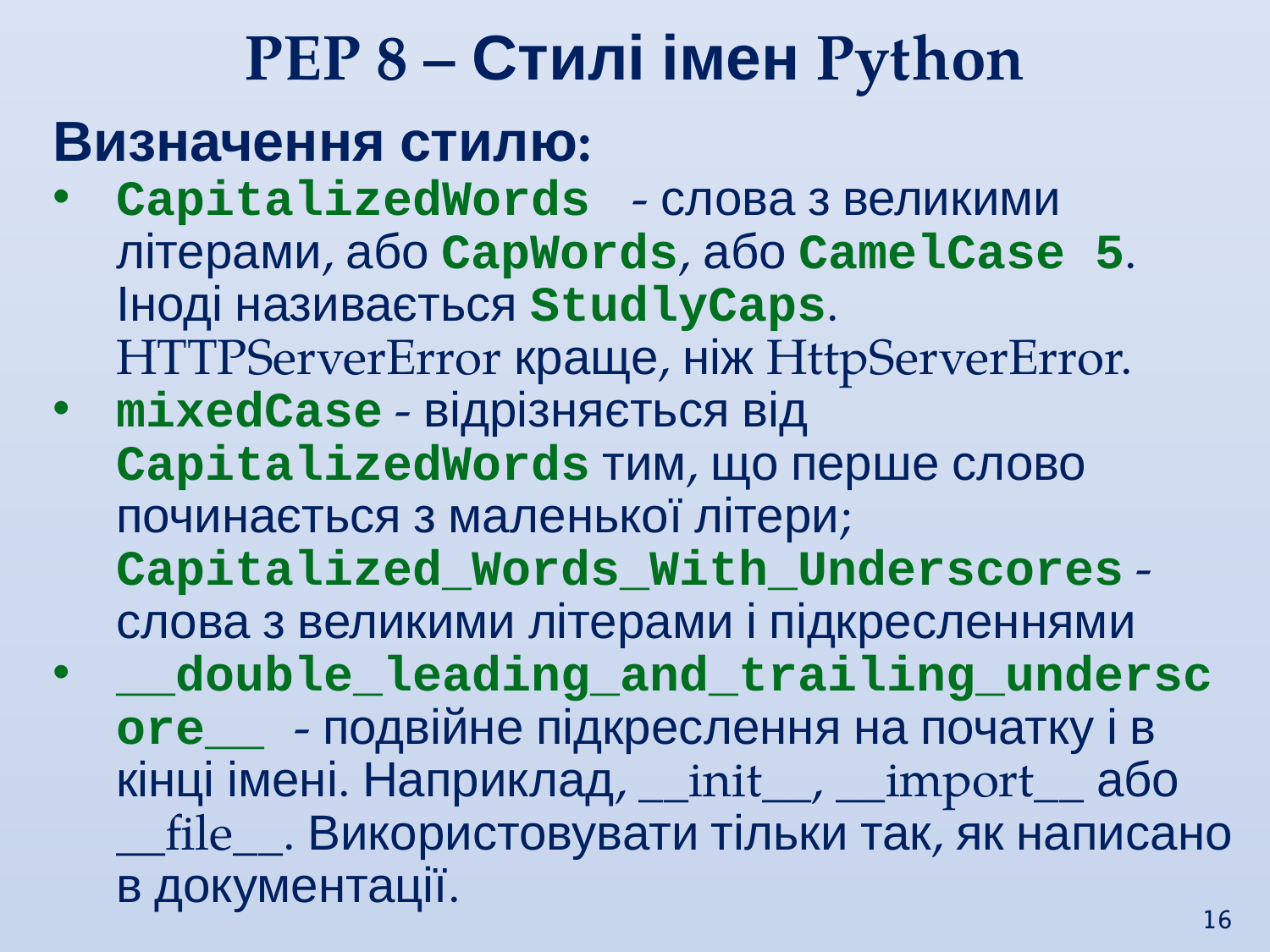

PEP 8 – Стилі імен Python
Визначення стилю:
CapitalizedWords  - слова з великими літерами, або CapWords, або CamelCase 5. Іноді називається StudlyCaps. HTTPServerError краще, ніж HttpServerError.
mixedCase - відрізняється від CapitalizedWords тим, що перше слово починається з маленької літери; Capitalized_Words_With_Underscores - слова з великими літерами і підкресленнями
__double_leading_and_trailing_underscore__ - подвійне підкреслення на початку і в кінці імені. Наприклад, __init__, __import__ або __file__. Використовувати тільки так, як написано в документації.
16